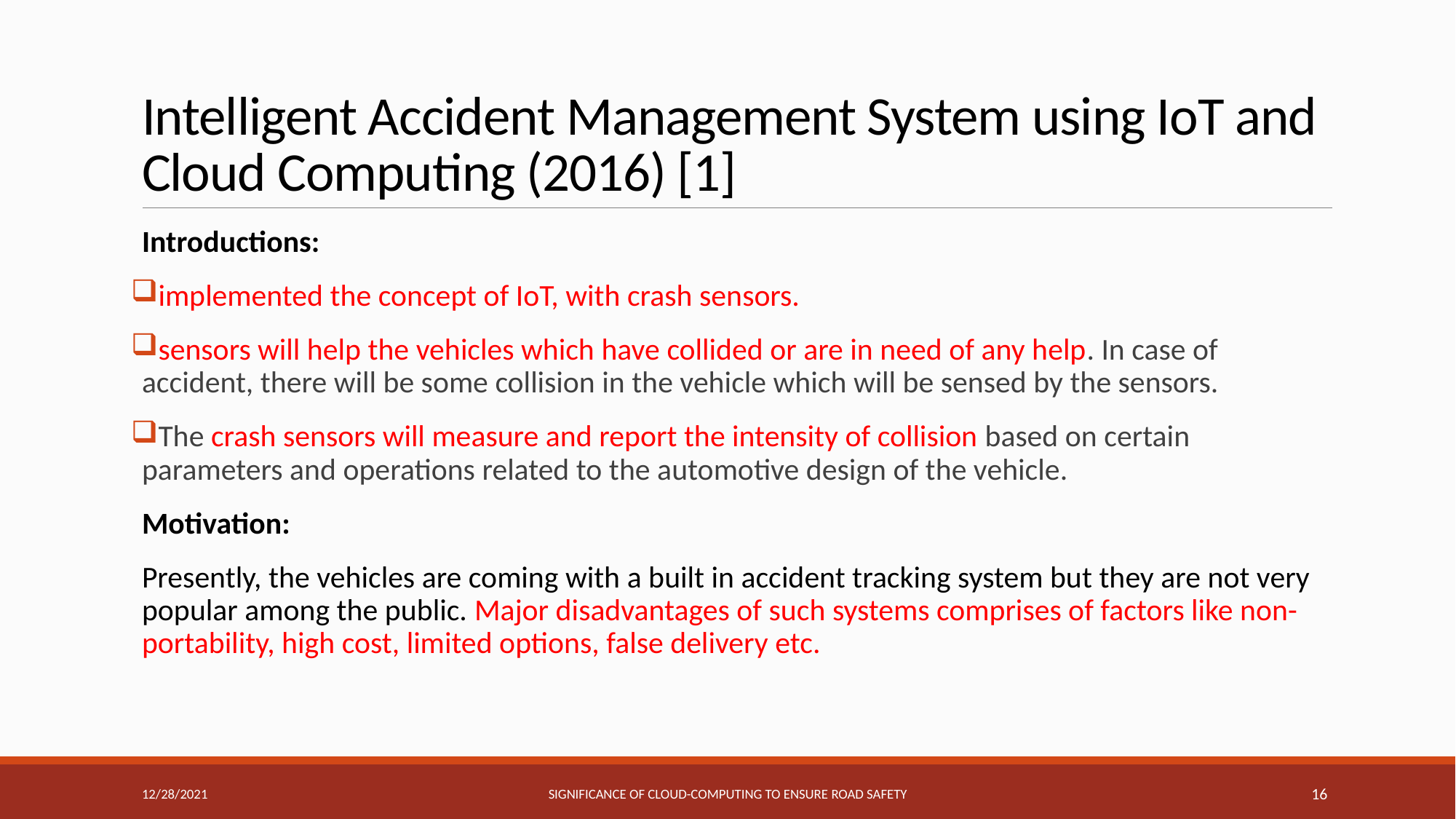

# Intelligent Accident Management System using IoT and Cloud Computing (2016) [1]
Introductions:
implemented the concept of IoT, with crash sensors.
sensors will help the vehicles which have collided or are in need of any help. In case of accident, there will be some collision in the vehicle which will be sensed by the sensors.
The crash sensors will measure and report the intensity of collision based on certain parameters and operations related to the automotive design of the vehicle.
Motivation:
Presently, the vehicles are coming with a built in accident tracking system but they are not very popular among the public. Major disadvantages of such systems comprises of factors like non-portability, high cost, limited options, false delivery etc.

12/28/2021
Significance of Cloud-Computing to ensure Road Safety
16